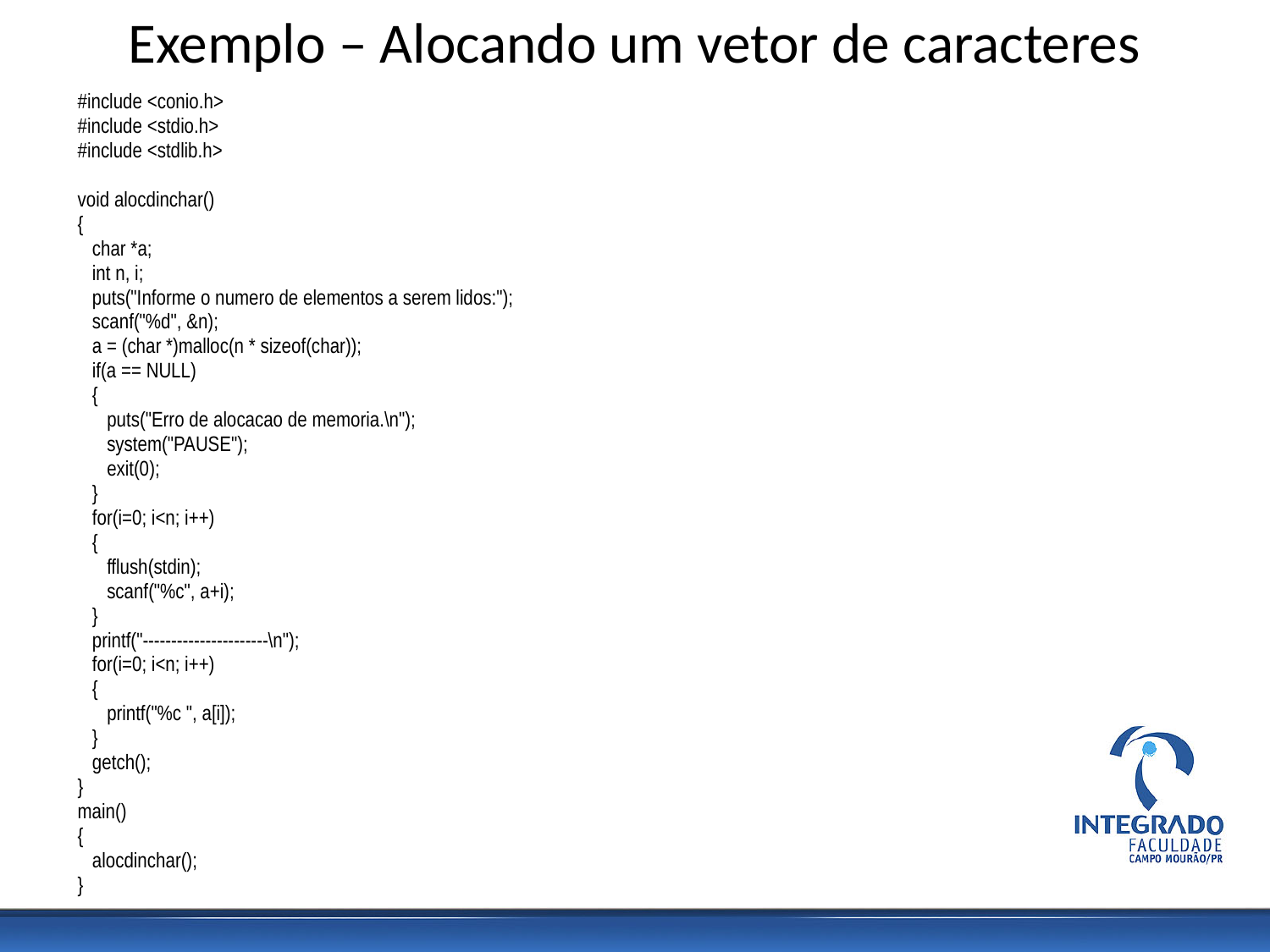

# Exemplo – Alocando um vetor de caracteres
#include <conio.h>
#include <stdio.h>
#include <stdlib.h>

void alocdinchar()
{
   char *a;
   int n, i;
   puts("Informe o numero de elementos a serem lidos:");
   scanf("%d", &n);
   a = (char *)malloc(n * sizeof(char));
   if(a == NULL)
   {
      puts("Erro de alocacao de memoria.\n");
      system("PAUSE");
      exit(0);
   }
   for(i=0; i<n; i++)
   {
      fflush(stdin);
      scanf("%c", a+i);
   }
   printf("----------------------\n");
   for(i=0; i<n; i++)
   {
      printf("%c ", a[i]);
   }
   getch();
}
main()
{
   alocdinchar();
}